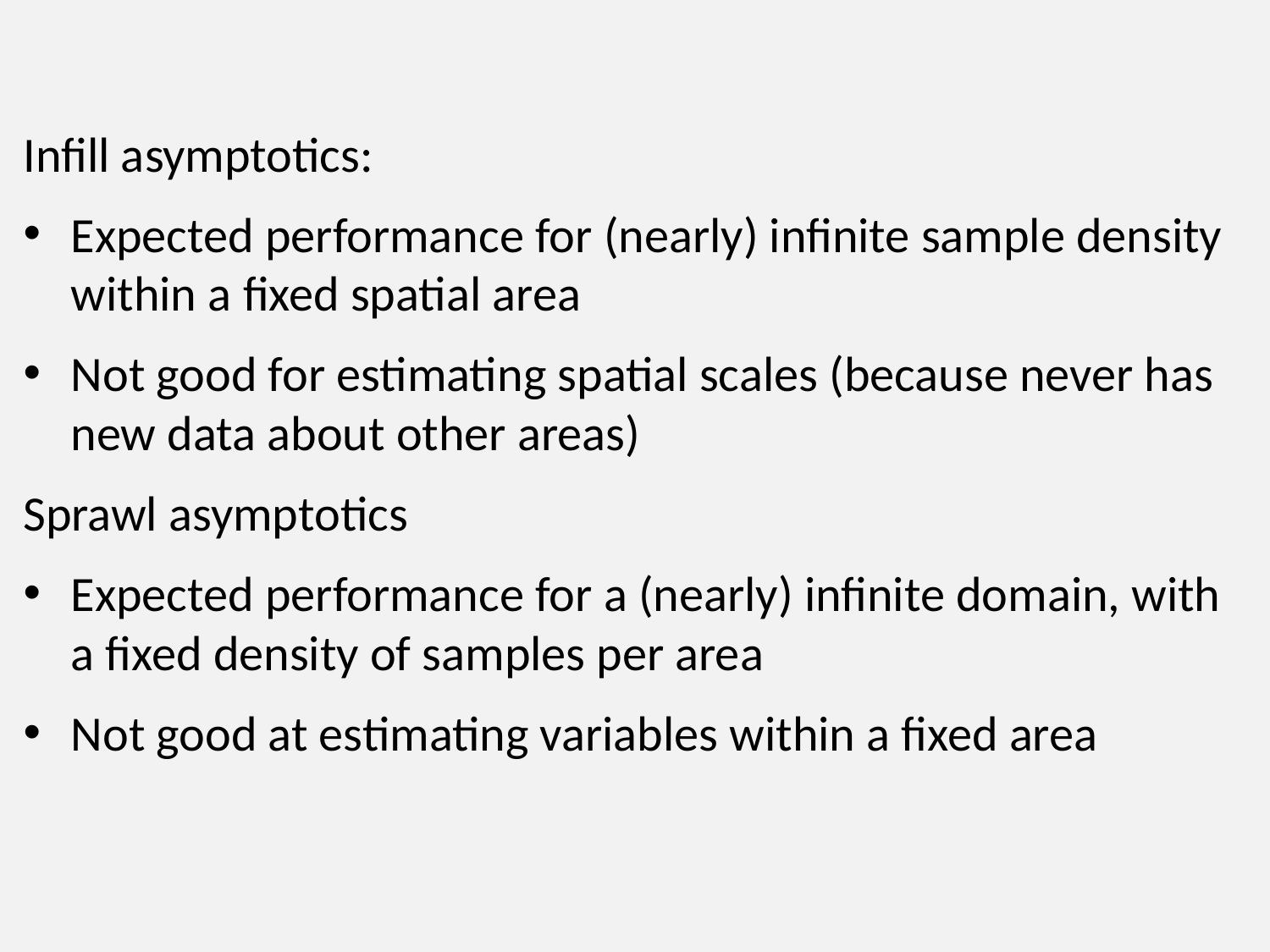

#
Infill asymptotics:
Expected performance for (nearly) infinite sample density within a fixed spatial area
Not good for estimating spatial scales (because never has new data about other areas)
Sprawl asymptotics
Expected performance for a (nearly) infinite domain, with a fixed density of samples per area
Not good at estimating variables within a fixed area